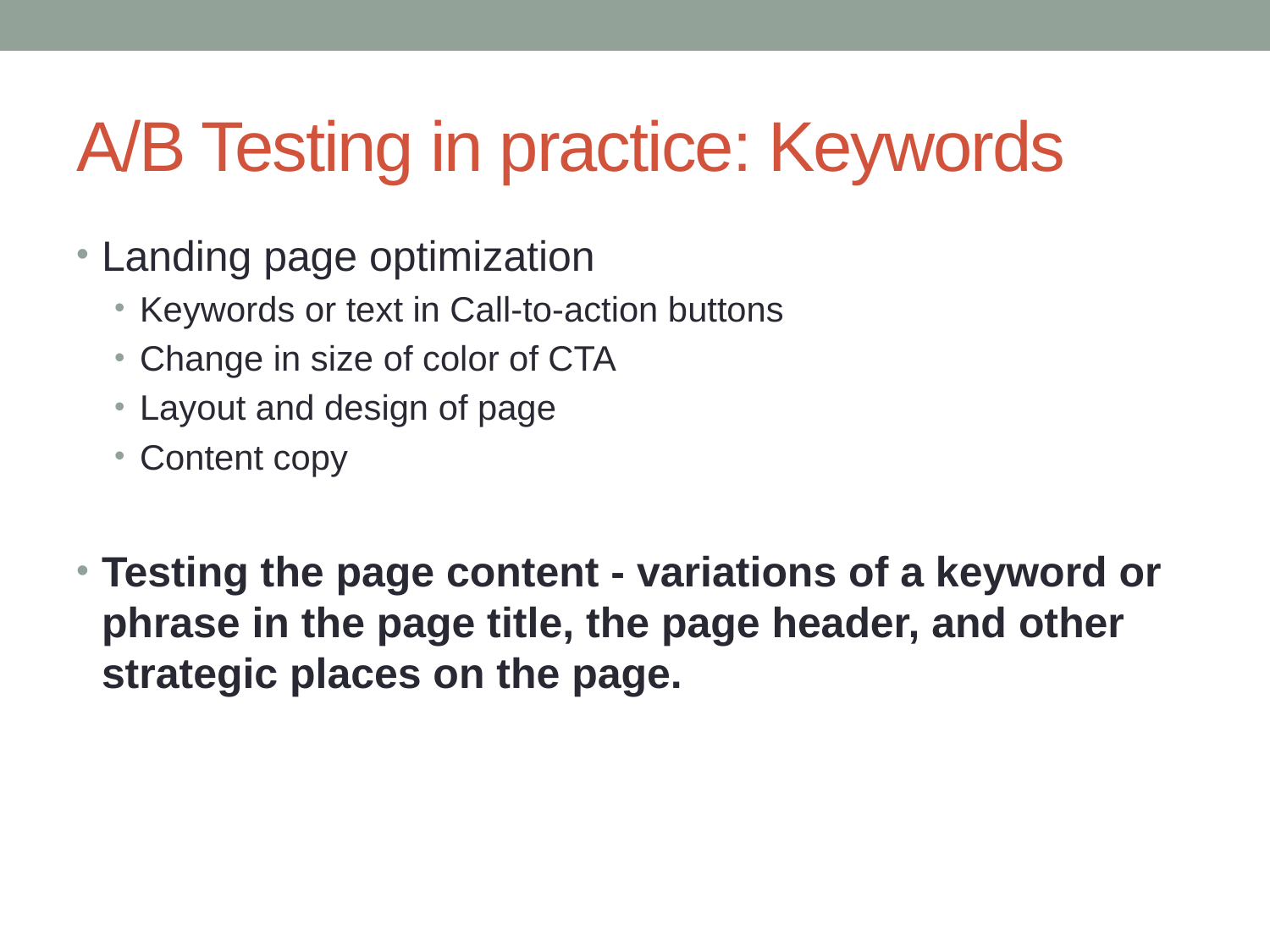

# A/B Testing in practice: Keywords
Landing page optimization
Keywords or text in Call-to-action buttons
Change in size of color of CTA
Layout and design of page
Content copy

Testing the page content - variations of a keyword or phrase in the page title, the page header, and other strategic places on the page.